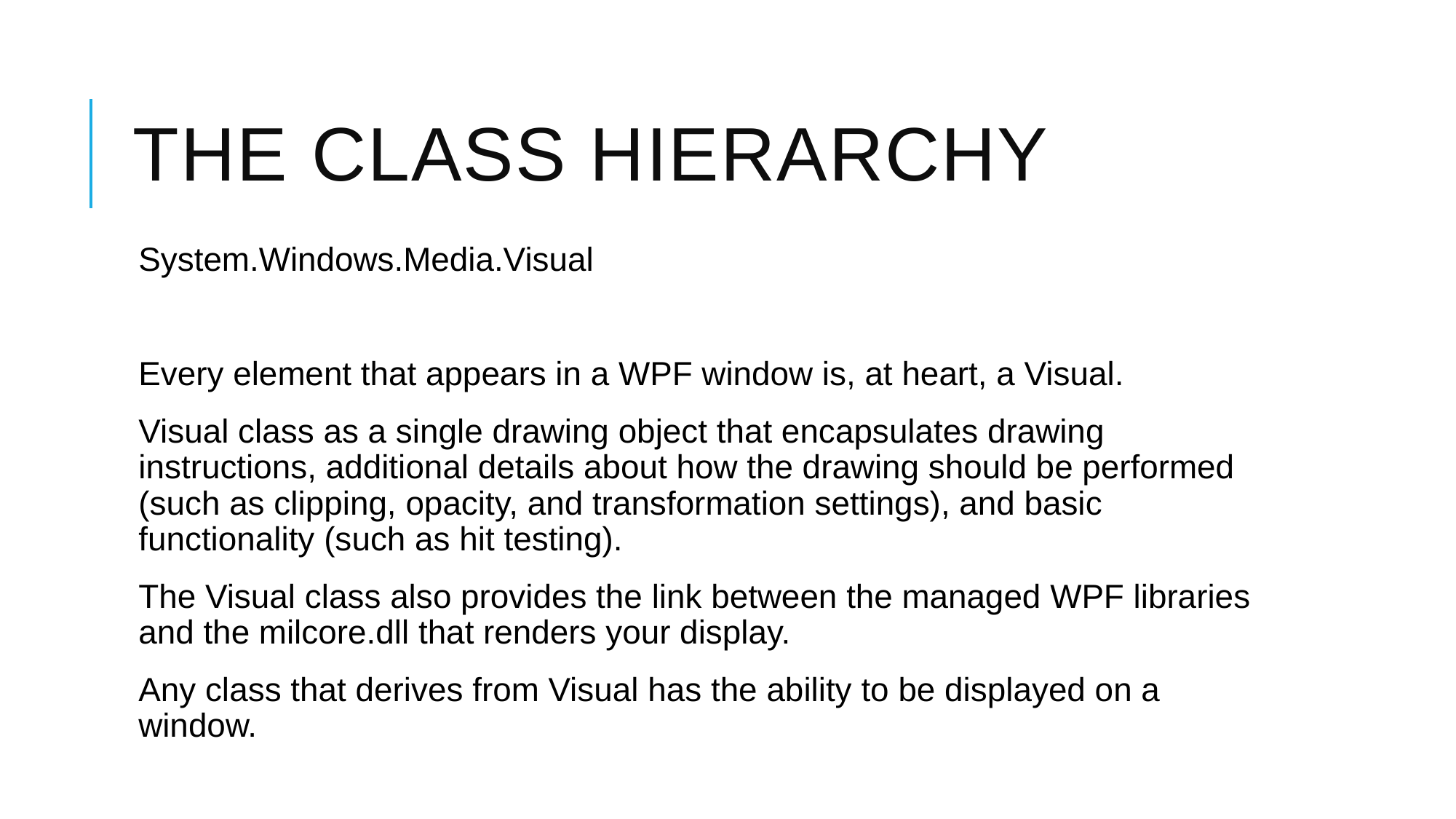

# The Class Hierarchy
System.Windows.Media.Visual

Every element that appears in a WPF window is, at heart, a Visual.
Visual class as a single drawing object that encapsulates drawing instructions, additional details about how the drawing should be performed (such as clipping, opacity, and transformation settings), and basic functionality (such as hit testing).
The Visual class also provides the link between the managed WPF libraries and the milcore.dll that renders your display.
Any class that derives from Visual has the ability to be displayed on a window.